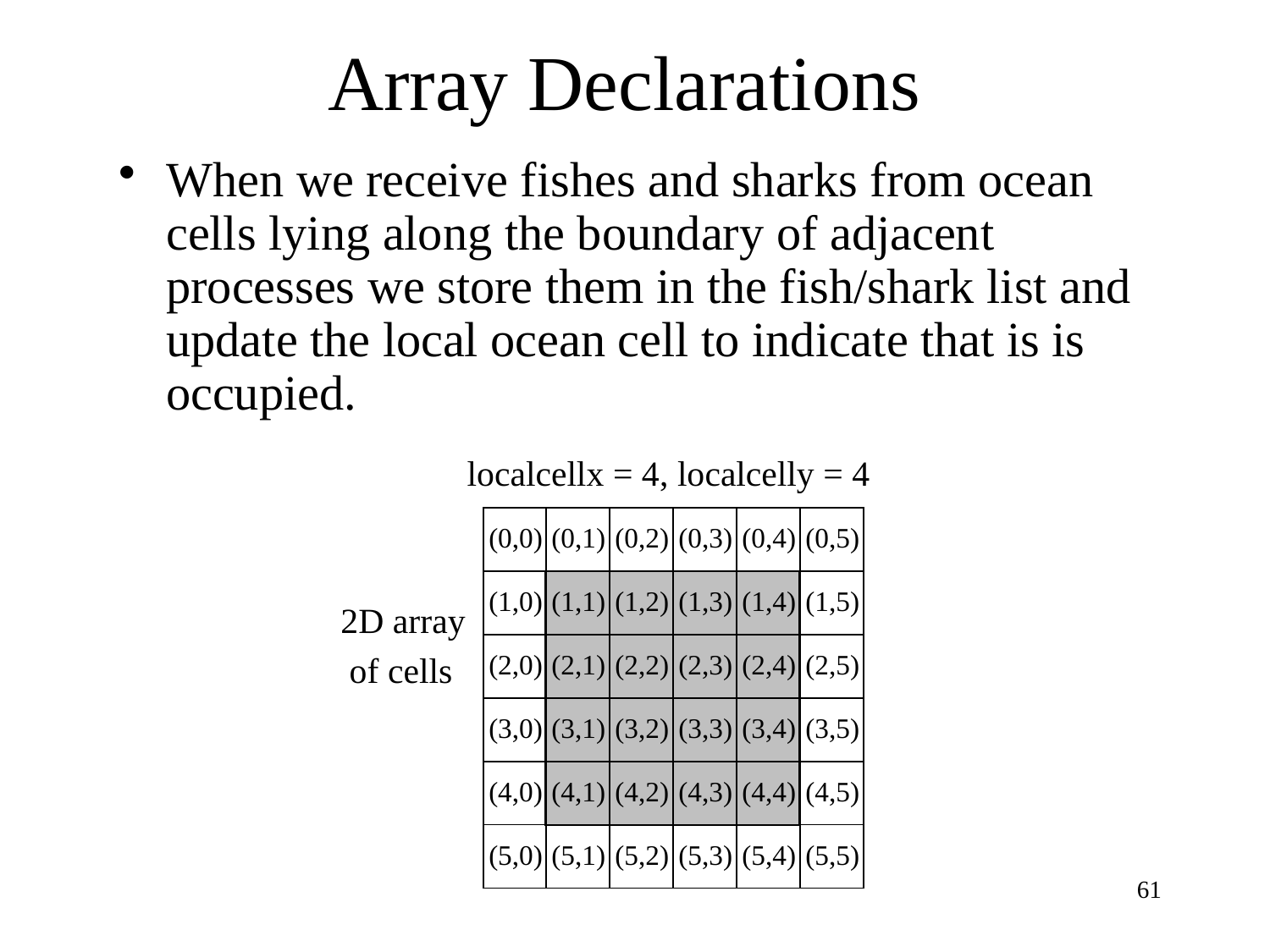

# Array Declarations
When we receive fishes and sharks from ocean cells lying along the boundary of adjacent processes we store them in the fish/shark list and update the local ocean cell to indicate that is is occupied.
localcellx = 4, localcelly = 4

(0,0)

(0,1)

(0,2)

(0,3)

(0,4)

(0,5)

(1,0)

(1,1)

(1,2)

(1,3)

(1,4)

(1,5)

(2,0)

(2,1)

(2,2)

(2,3)

(2,4)

(2,5)

(3,0)
(3,1)
(3,2)
(3,3)
(3,4)
(3,5)

(4,0)

(4,1)

(4,2)

(4,3)

(4,4)

(4,5)

(5,0)

(5,1)

(5,2)

(5,3)

(5,4)

(5,5)

2D array
 of cells
61